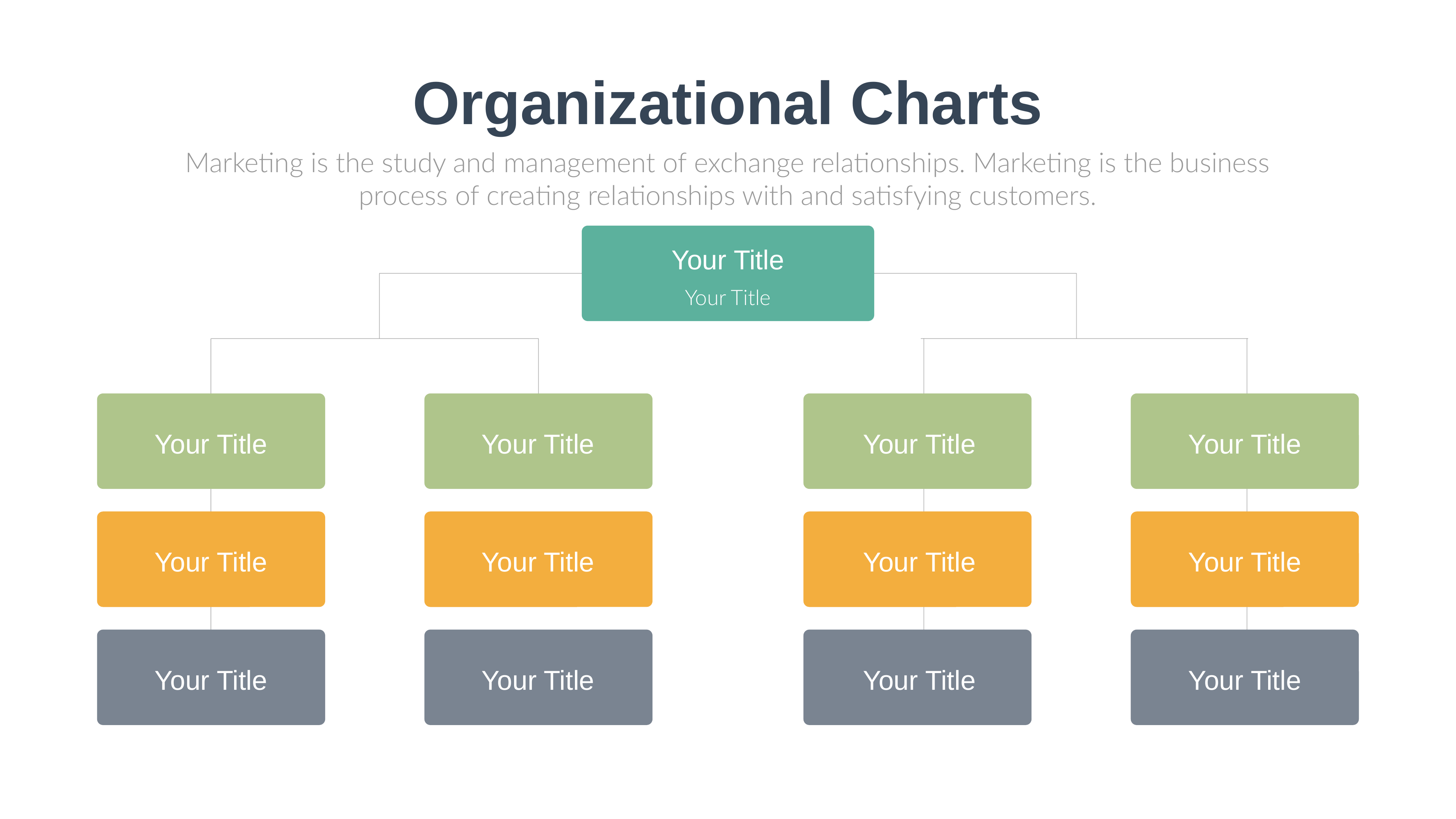

Organizational Charts
Marketing is the study and management of exchange relationships. Marketing is the business process of creating relationships with and satisfying customers.

Your Title
Your Title

Your Title
Your Title
Your Title
Your Title

Your Title
Your Title
Your Title
Your Title

Your Title
Your Title
Your Title
Your Title